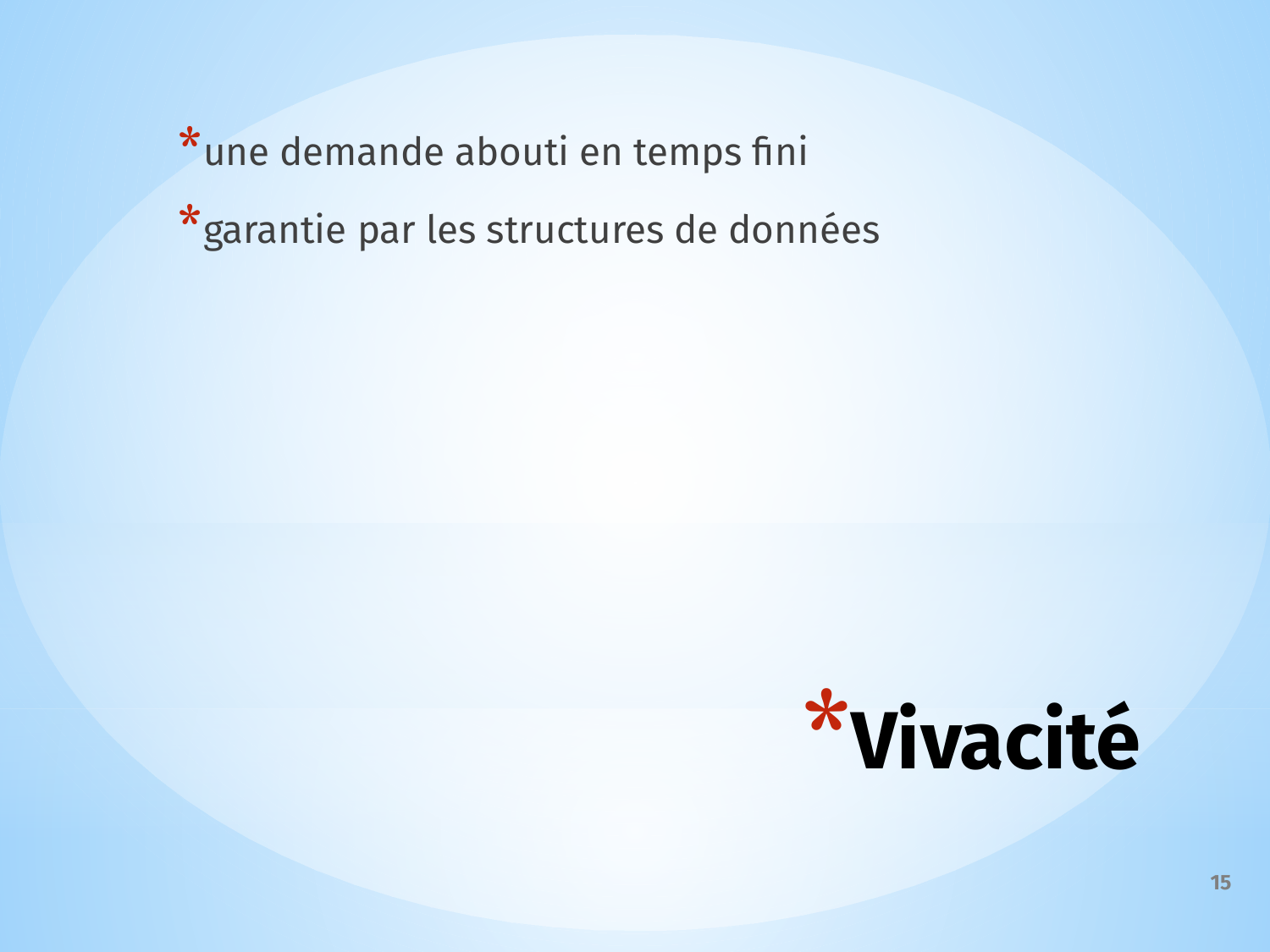

une demande abouti en temps fini
garantie par les structures de données
# Vivacité
15